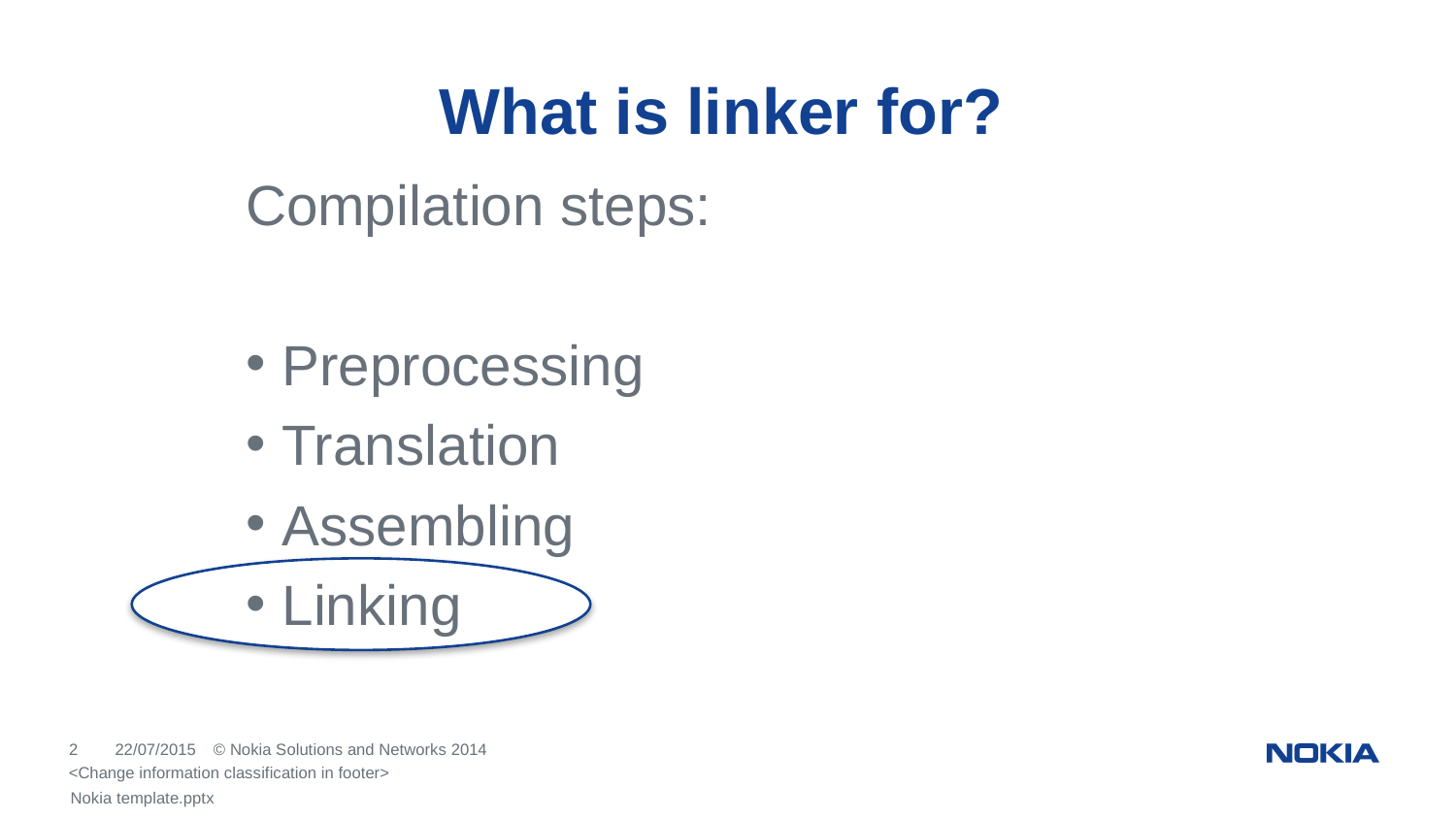

# What is linker for?
Compilation steps:

Preprocessing
Translation
Assembling
Linking

<Change information classification in footer>